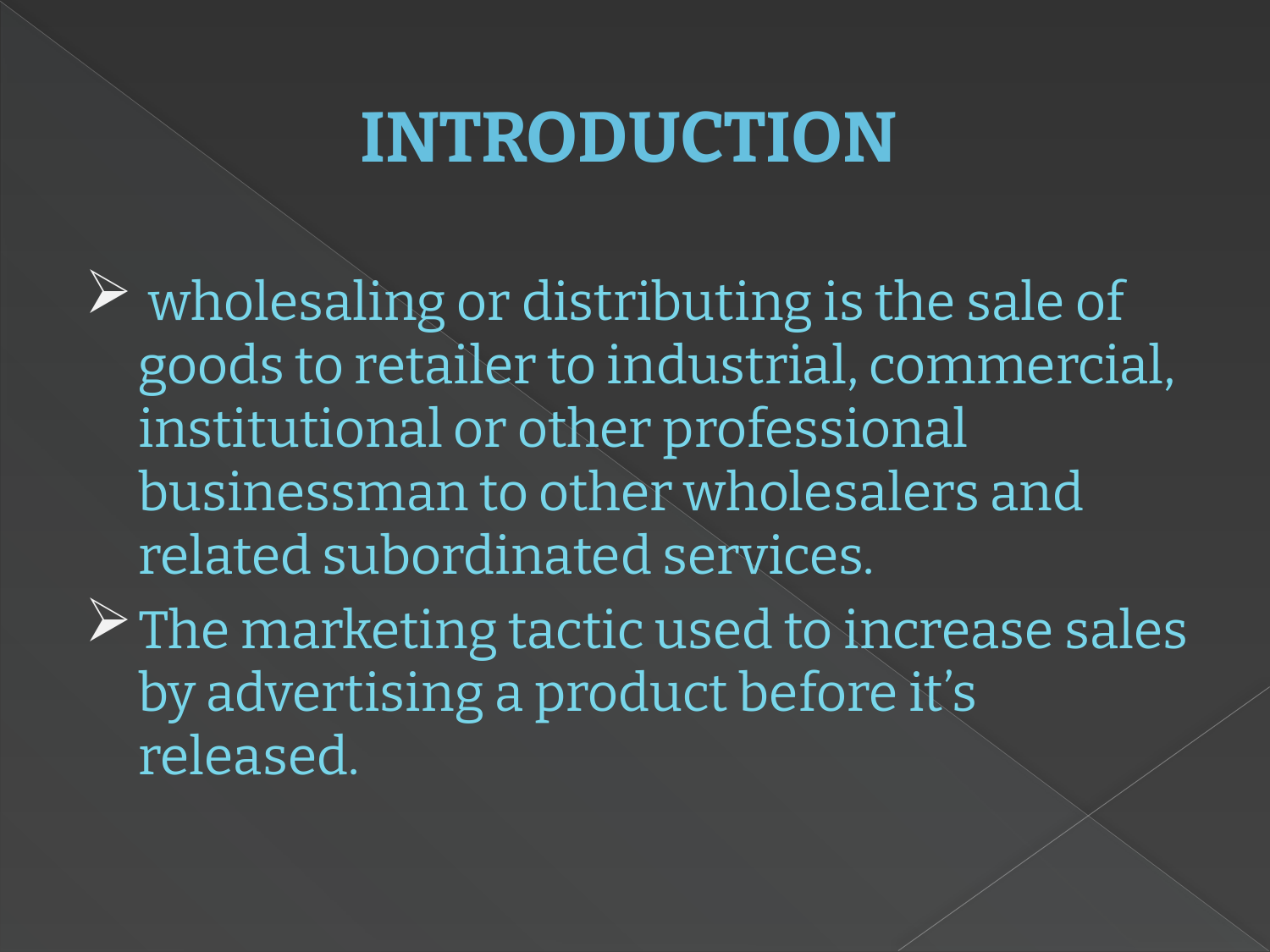

# INTRODUCTION
 wholesaling or distributing is the sale of goods to retailer to industrial, commercial, institutional or other professional businessman to other wholesalers and related subordinated services.
The marketing tactic used to increase sales by advertising a product before it’s released.